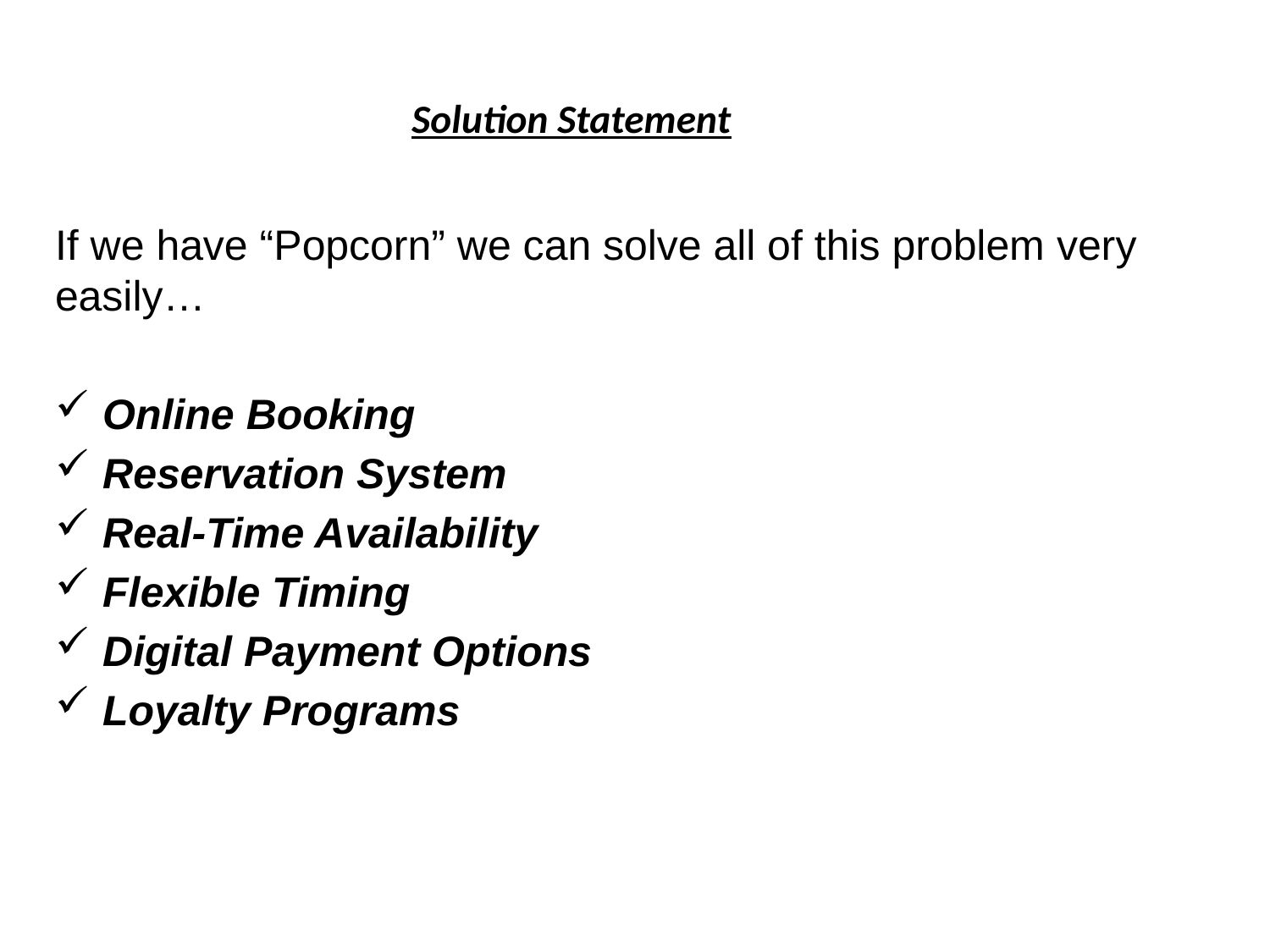

Solution Statement
If we have “Popcorn” we can solve all of this problem very easily…

Online Booking
Reservation System
Real-Time Availability
Flexible Timing
Digital Payment Options
Loyalty Programs